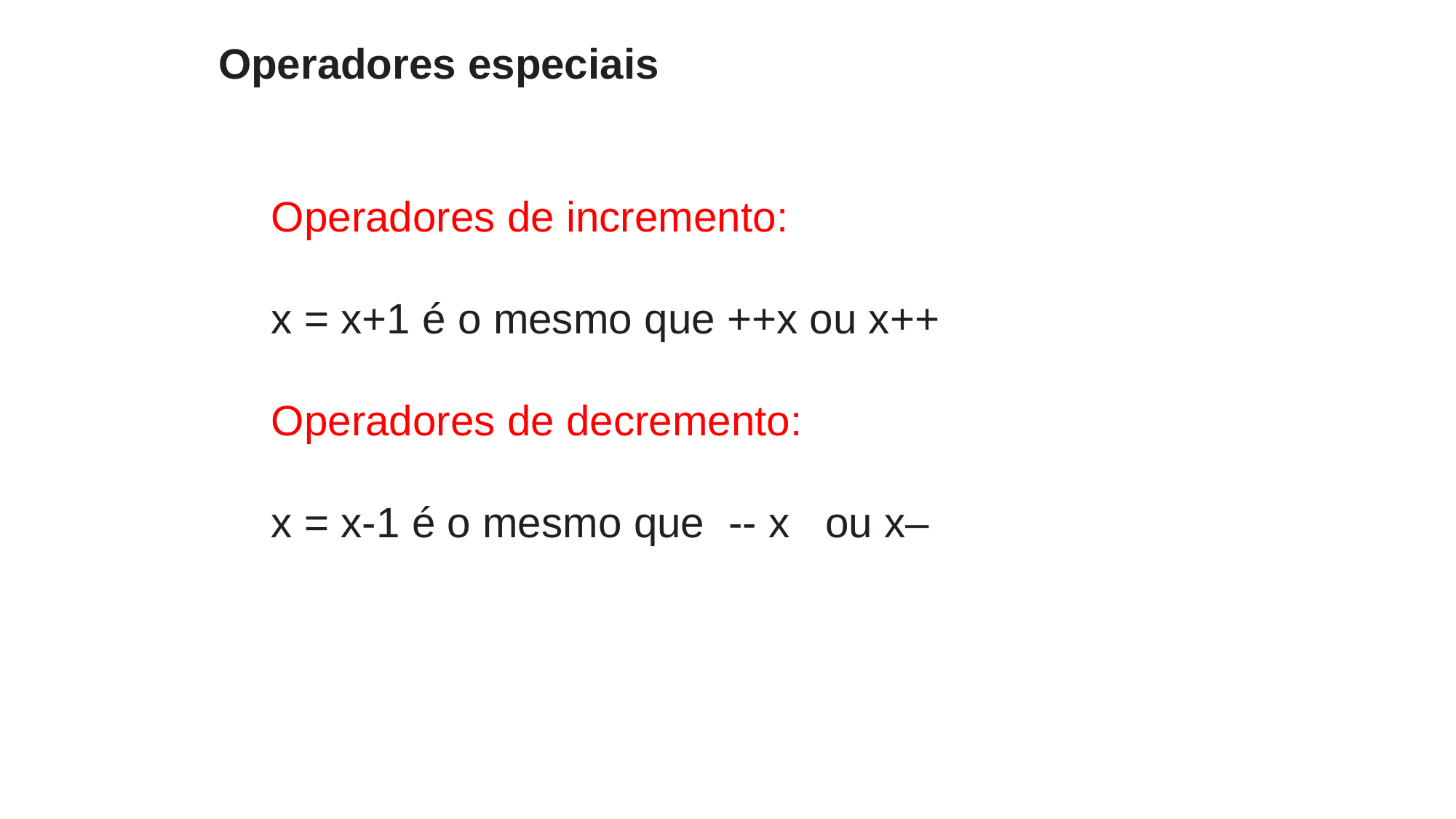

Operadores especiais

	Operadores de incremento:

	x = x+1 é o mesmo que ++x ou x++

	Operadores de decremento:

	x = x-1 é o mesmo que  -- x   ou x–